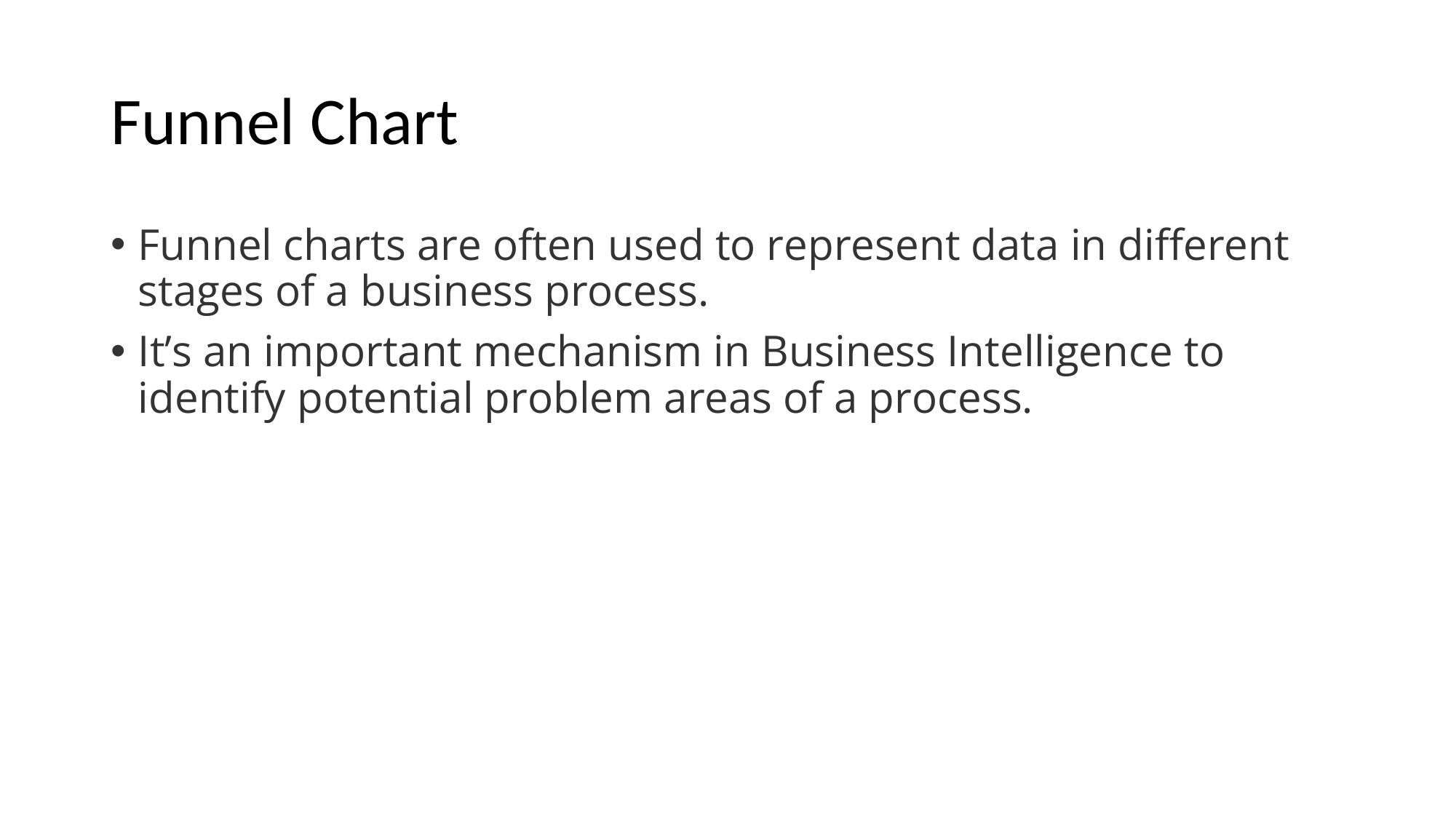

# Funnel Chart
Funnel charts are often used to represent data in different stages of a business process.
It’s an important mechanism in Business Intelligence to identify potential problem areas of a process.